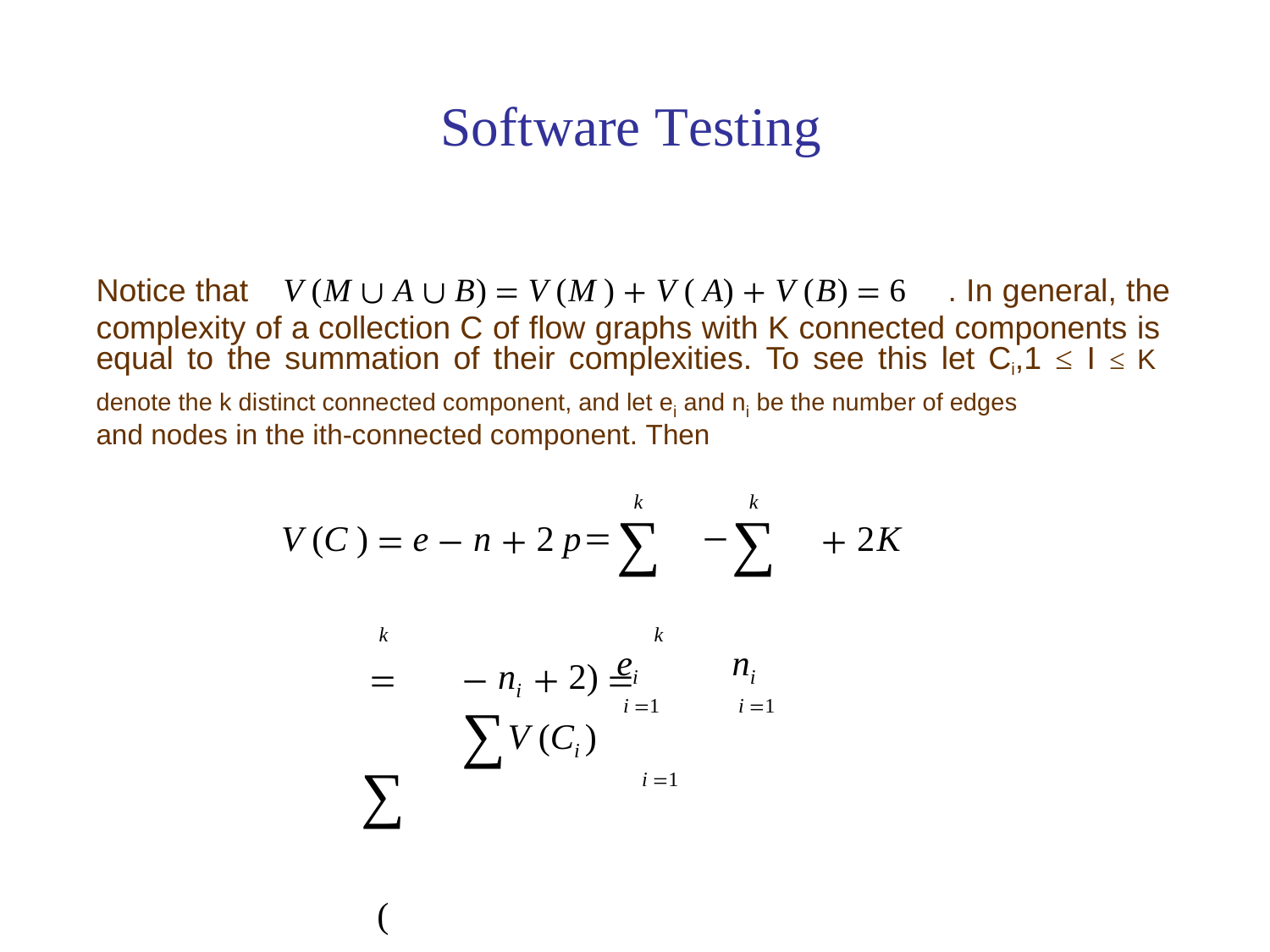

Software Testing
V (M ∪ A ∪ B) = V (M ) + V ( A) + V (B) = 6
Notice that
. In general, the
complexity of a collection C of flow graphs with K connected components is
equal to the summation of their complexities. To see this let Ci,1 ≤ I ≤ K
denote the k distinct connected component, and let ei and ni be the number of edges
and nodes in the ith-connected component. Then
k
∑ ei
i =1
k
∑ ni
i =1
V (C ) =
e − n + 2 p
=
−
+ 2K
k
= ∑ (ei
i =1
k
− ni + 2) = ∑V (Ci )
i =1